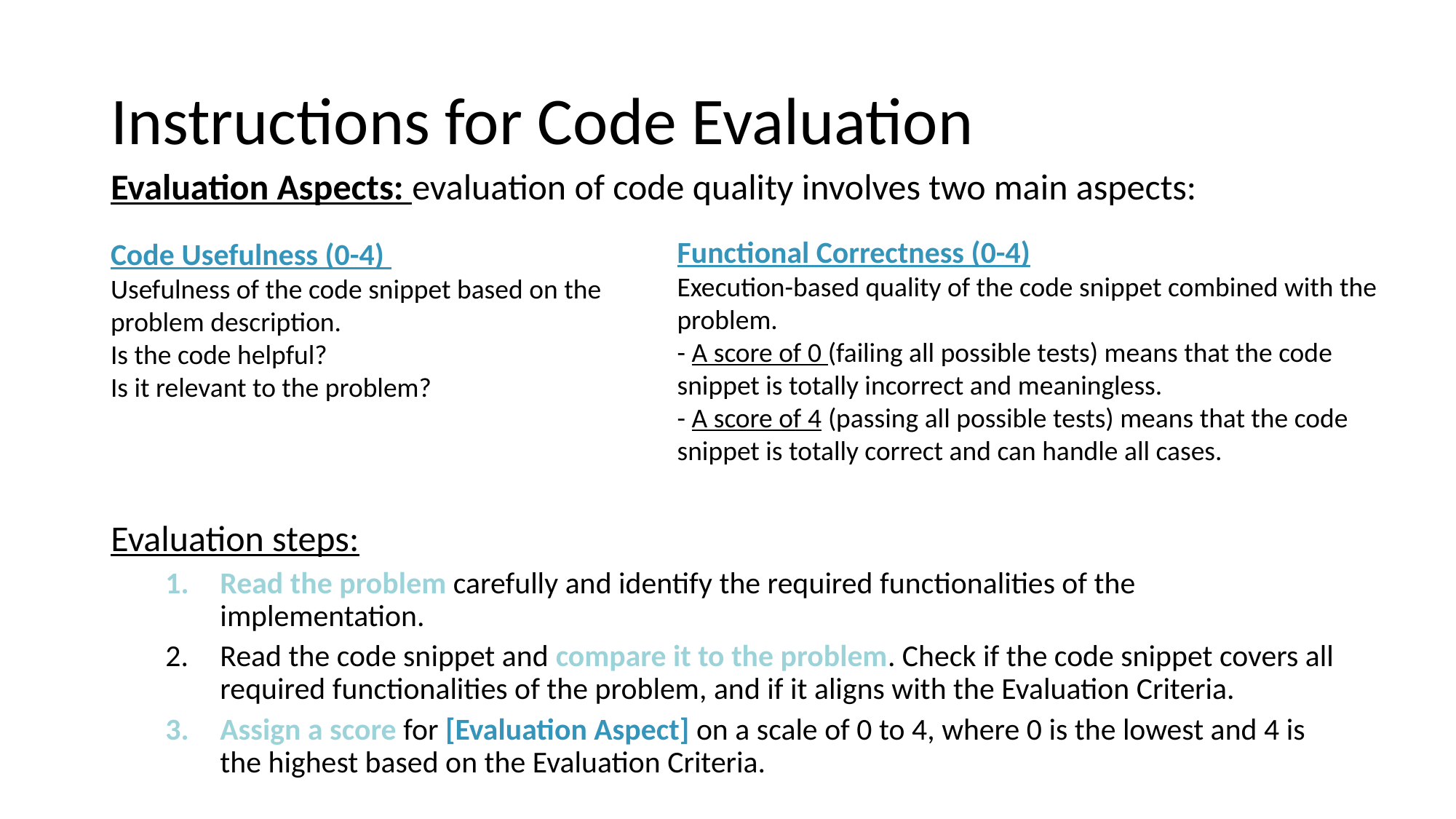

# Instructions for Code Evaluation
Evaluation Aspects: evaluation of code quality involves two main aspects:

Functional Correctness (0-4)
Execution-based quality of the code snippet combined with the problem.
- A score of 0 (failing all possible tests) means that the code snippet is totally incorrect and meaningless.
- A score of 4 (passing all possible tests) means that the code snippet is totally correct and can handle all cases.
Code Usefulness (0-4)
Usefulness of the code snippet based on the problem description.
Is the code helpful?
Is it relevant to the problem?
Evaluation steps:
Read the problem carefully and identify the required functionalities of the implementation.
Read the code snippet and compare it to the problem. Check if the code snippet covers all required functionalities of the problem, and if it aligns with the Evaluation Criteria.
Assign a score for [Evaluation Aspect] on a scale of 0 to 4, where 0 is the lowest and 4 is the highest based on the Evaluation Criteria.